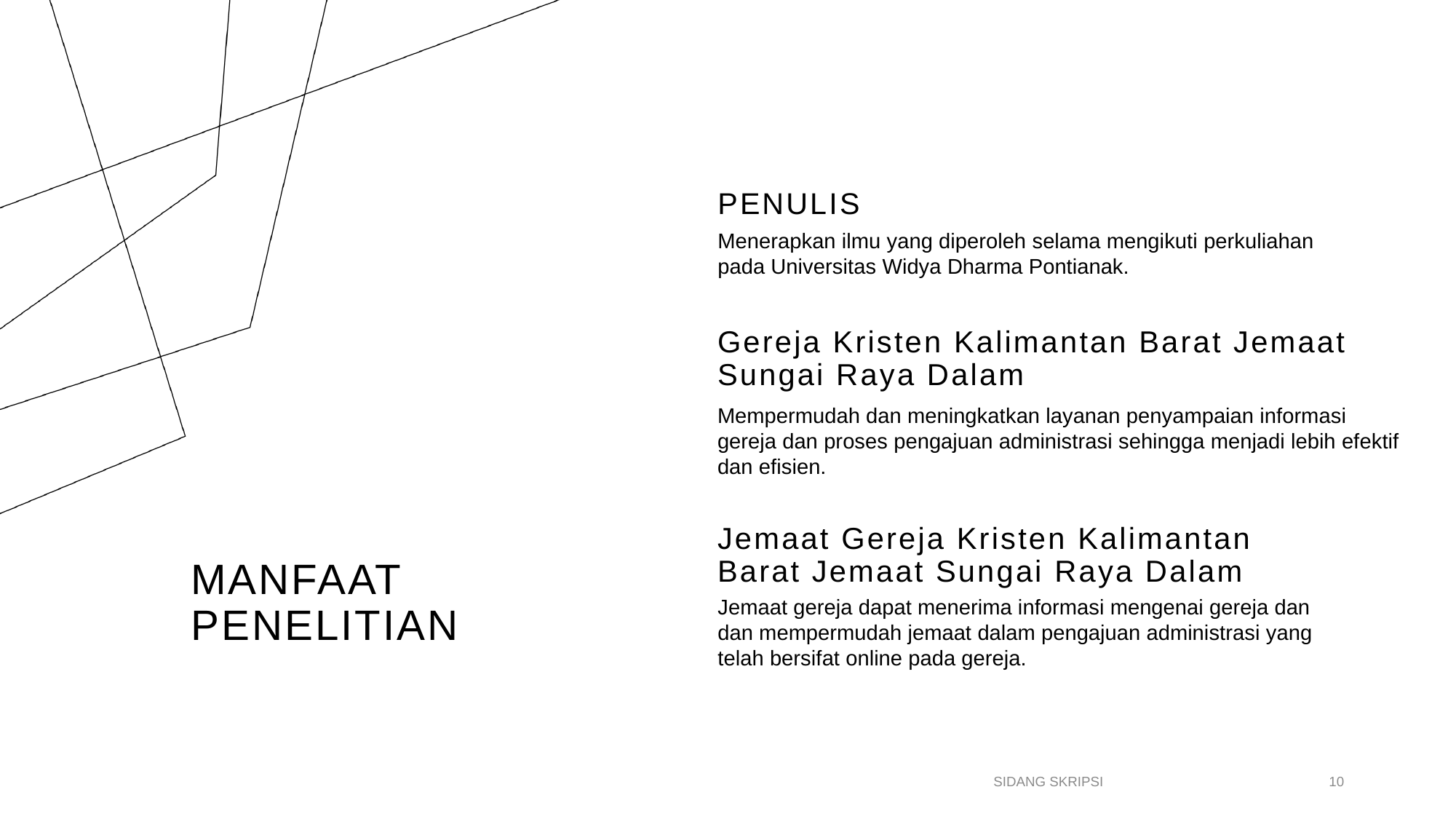

PENULIS
Menerapkan ilmu yang diperoleh selama mengikuti perkuliahan pada Universitas Widya Dharma Pontianak.
Gereja Kristen Kalimantan Barat Jemaat Sungai Raya Dalam
Mempermudah dan meningkatkan layanan penyampaian informasi gereja dan proses pengajuan administrasi sehingga menjadi lebih efektif dan efisien.
# MANFAAT PENELITIAN
Jemaat Gereja Kristen Kalimantan Barat Jemaat Sungai Raya Dalam
Jemaat gereja dapat menerima informasi mengenai gereja dan dan mempermudah jemaat dalam pengajuan administrasi yang telah bersifat online pada gereja.
SIDANG SKRIPSI
10